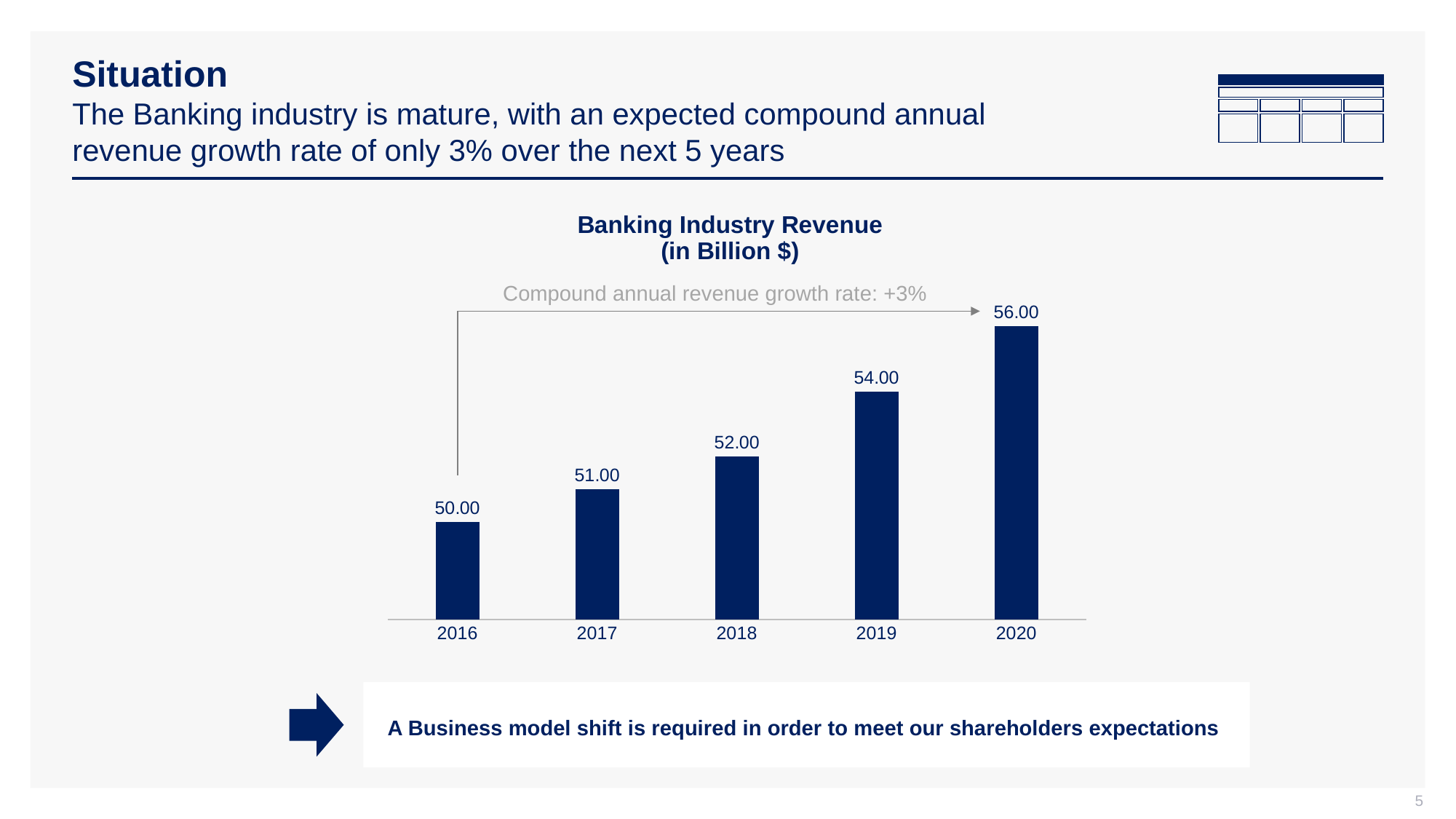

# Situation The Banking industry is mature, with an expected compound annual revenue growth rate of only 3% over the next 5 years

### Chart: Banking Industry Revenue
(in Billion $)

| Category | Banking Industry Revenue (in Billion $) |
|---|---|
| 2016 | 50.0 |
| 2017 | 51.0 |
| 2018 | 52.0 |
| 2019 | 54.0 |
| 2020 | 56.0 |
Compound annual revenue growth rate: +3%

A Business model shift is required in order to meet our shareholders expectations

5